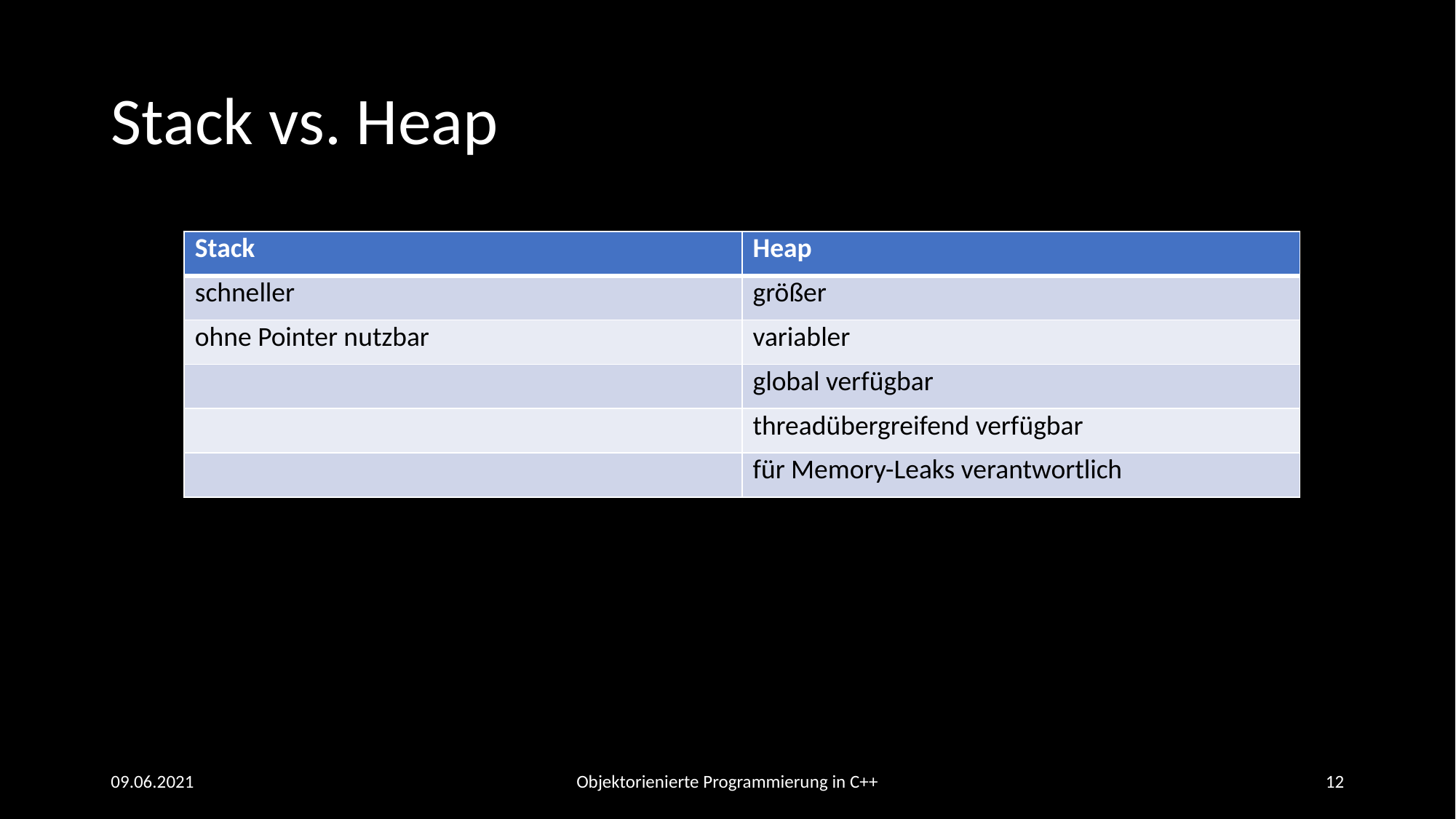

# Stack vs. Heap
| Stack | Heap |
| --- | --- |
| schneller | größer |
| ohne Pointer nutzbar | variabler |
|  | global verfügbar |
|  | threadübergreifend verfügbar |
|  | für Memory-Leaks verantwortlich |
09.06.2021
Objektorienierte Programmierung in C++
12